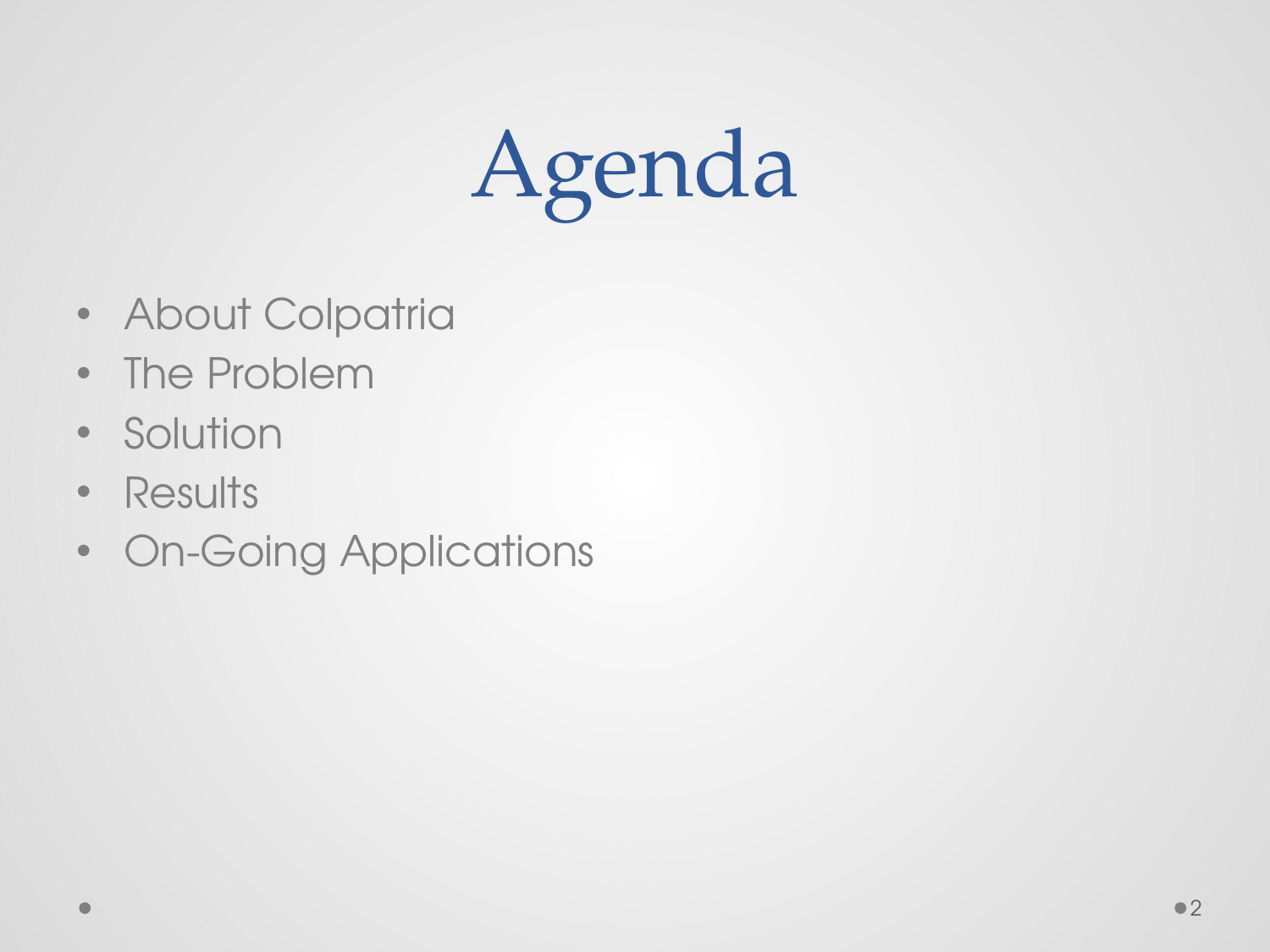

# Agenda

About Colpatria
The Problem
Solution
Results
On-Going Applications
2